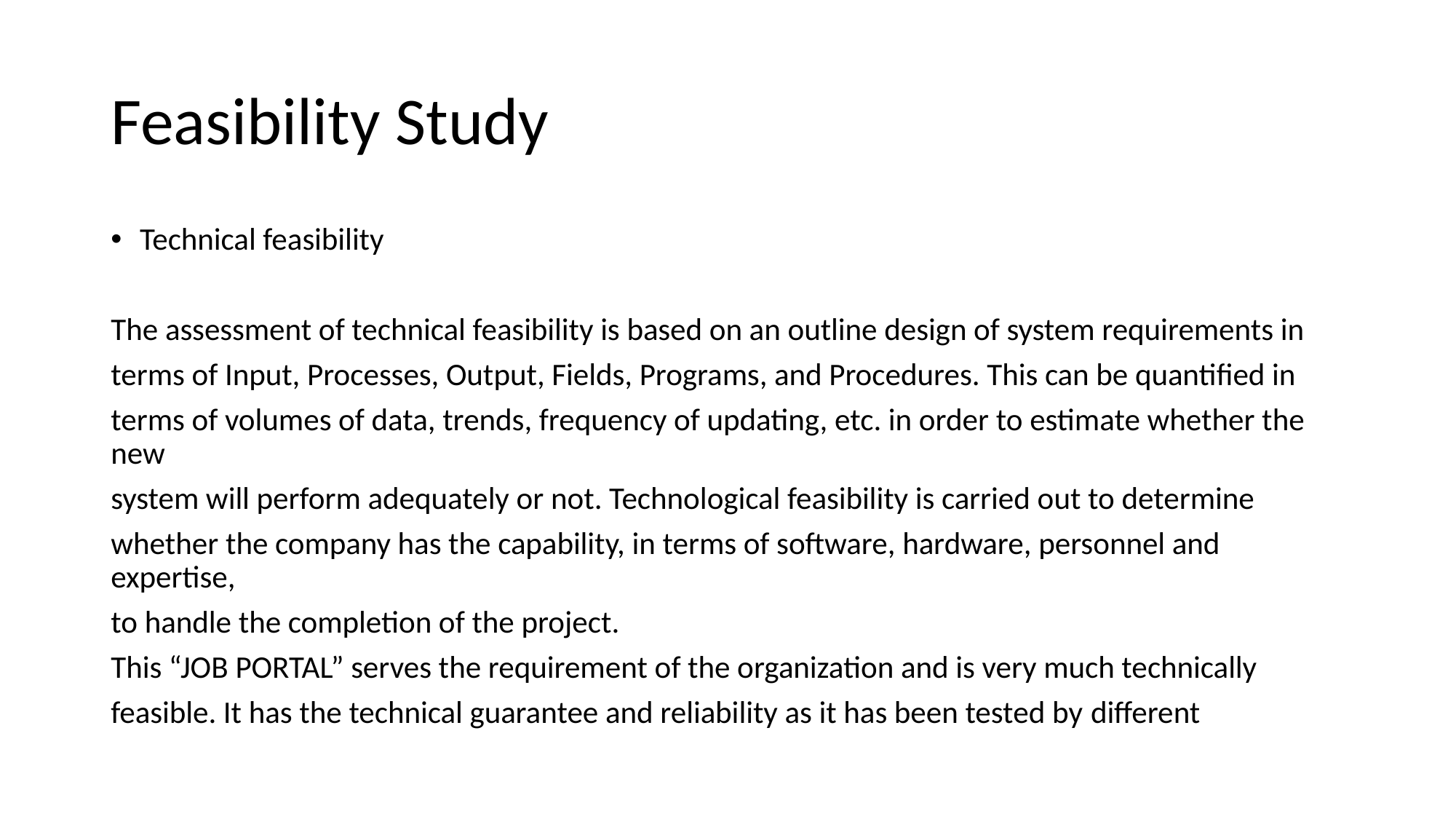

# Feasibility Study
Technical feasibility

The assessment of technical feasibility is based on an outline design of system requirements in
terms of Input, Processes, Output, Fields, Programs, and Procedures. This can be quantified in
terms of volumes of data, trends, frequency of updating, etc. in order to estimate whether the new
system will perform adequately or not. Technological feasibility is carried out to determine
whether the company has the capability, in terms of software, hardware, personnel and expertise,
to handle the completion of the project.
This “JOB PORTAL” serves the requirement of the organization and is very much technically
feasible. It has the technical guarantee and reliability as it has been tested by different